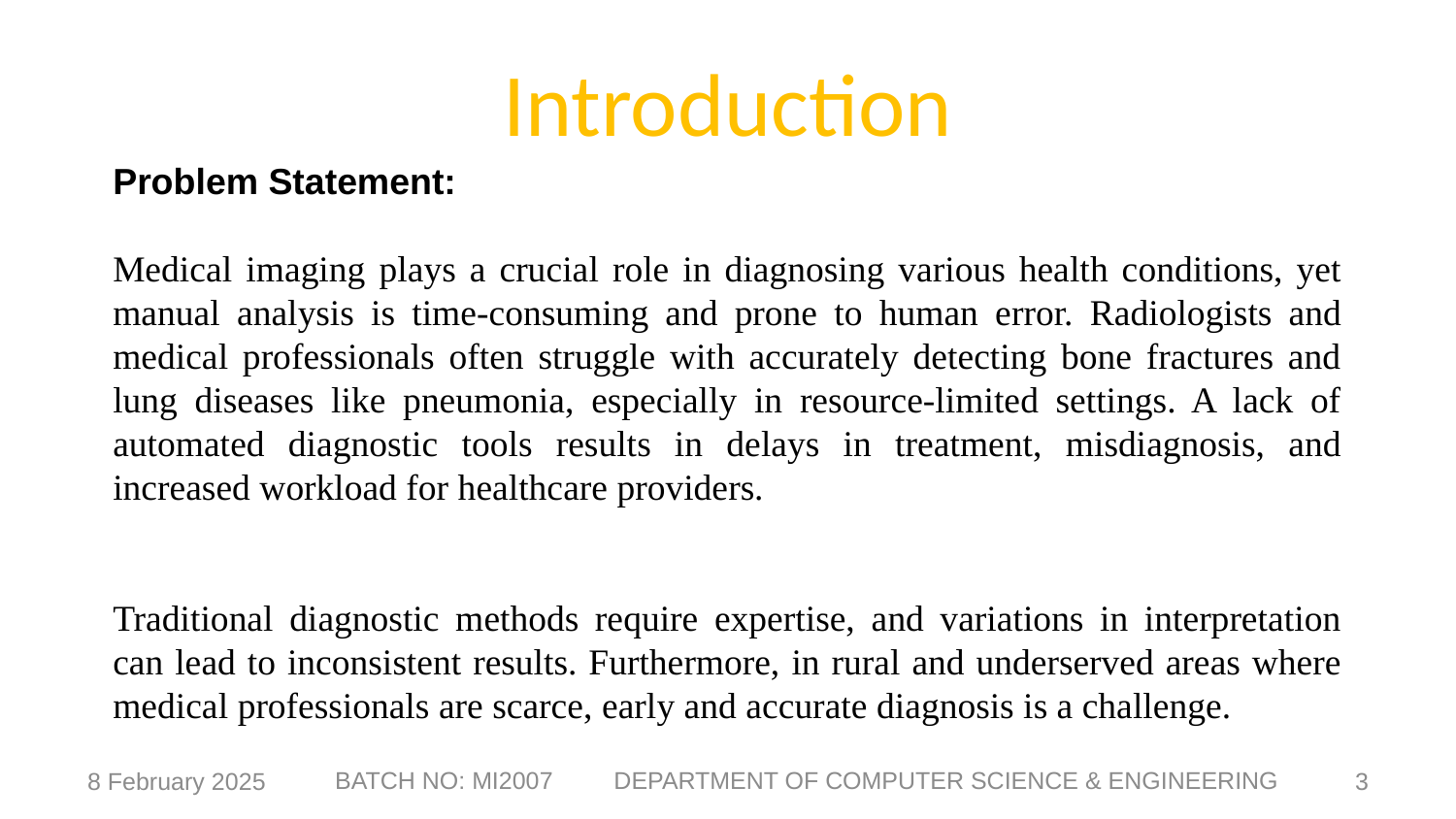

# Introduction
Problem Statement:

Medical imaging plays a crucial role in diagnosing various health conditions, yet manual analysis is time-consuming and prone to human error. Radiologists and medical professionals often struggle with accurately detecting bone fractures and lung diseases like pneumonia, especially in resource-limited settings. A lack of automated diagnostic tools results in delays in treatment, misdiagnosis, and increased workload for healthcare providers.

Traditional diagnostic methods require expertise, and variations in interpretation can lead to inconsistent results. Furthermore, in rural and underserved areas where medical professionals are scarce, early and accurate diagnosis is a challenge.

8 February 2025
3
BATCH NO: MI2007         DEPARTMENT OF COMPUTER SCIENCE & ENGINEERING